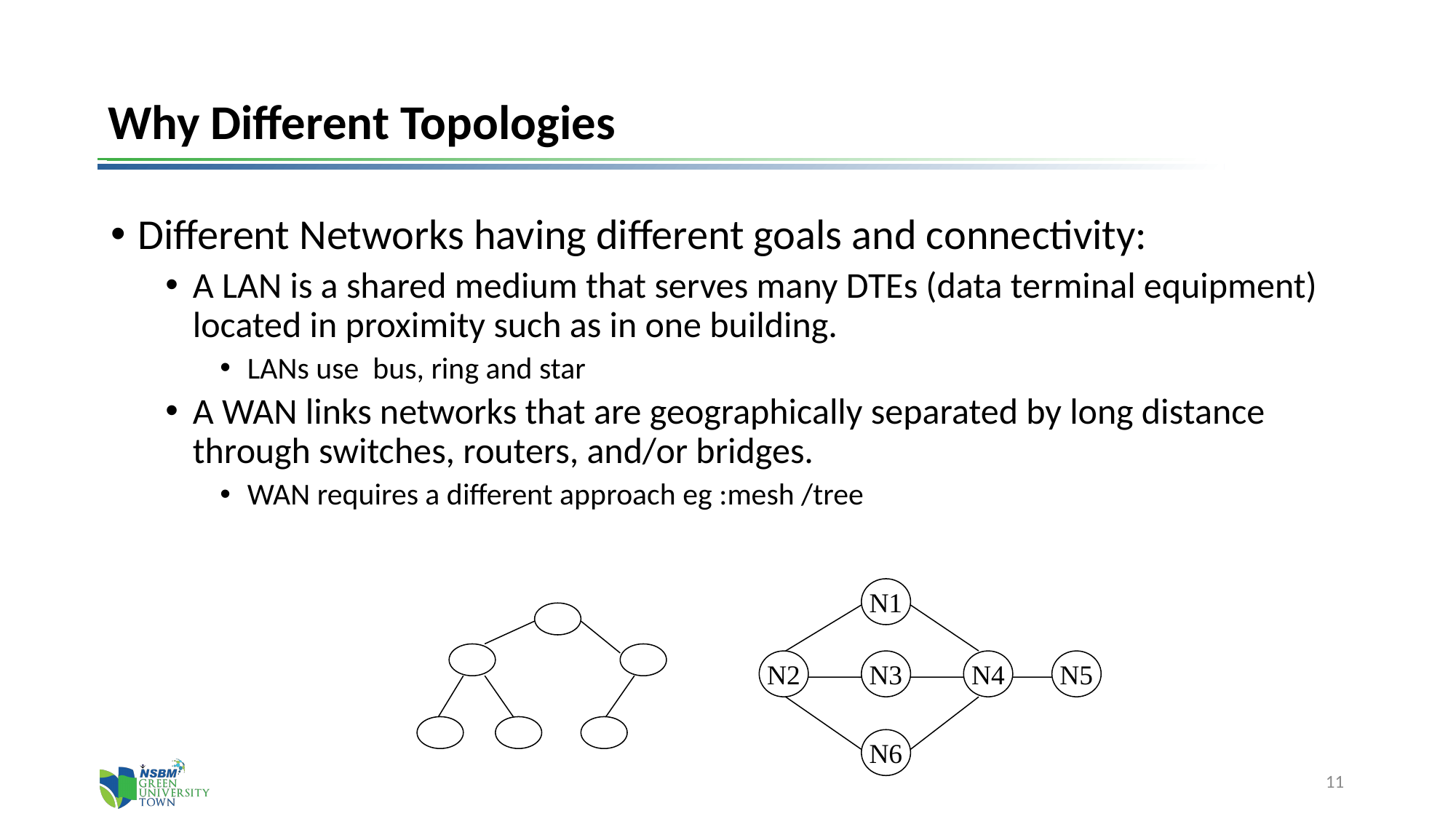

# Why Different Topologies
Different Networks having different goals and connectivity:
A LAN is a shared medium that serves many DTEs (data terminal equipment) located in proximity such as in one building.
LANs use  bus, ring and star
A WAN links networks that are geographically separated by long distance through switches, routers, and/or bridges.
WAN requires a different approach eg :mesh /tree
N1

N2
N3
N4
N5

N6

11